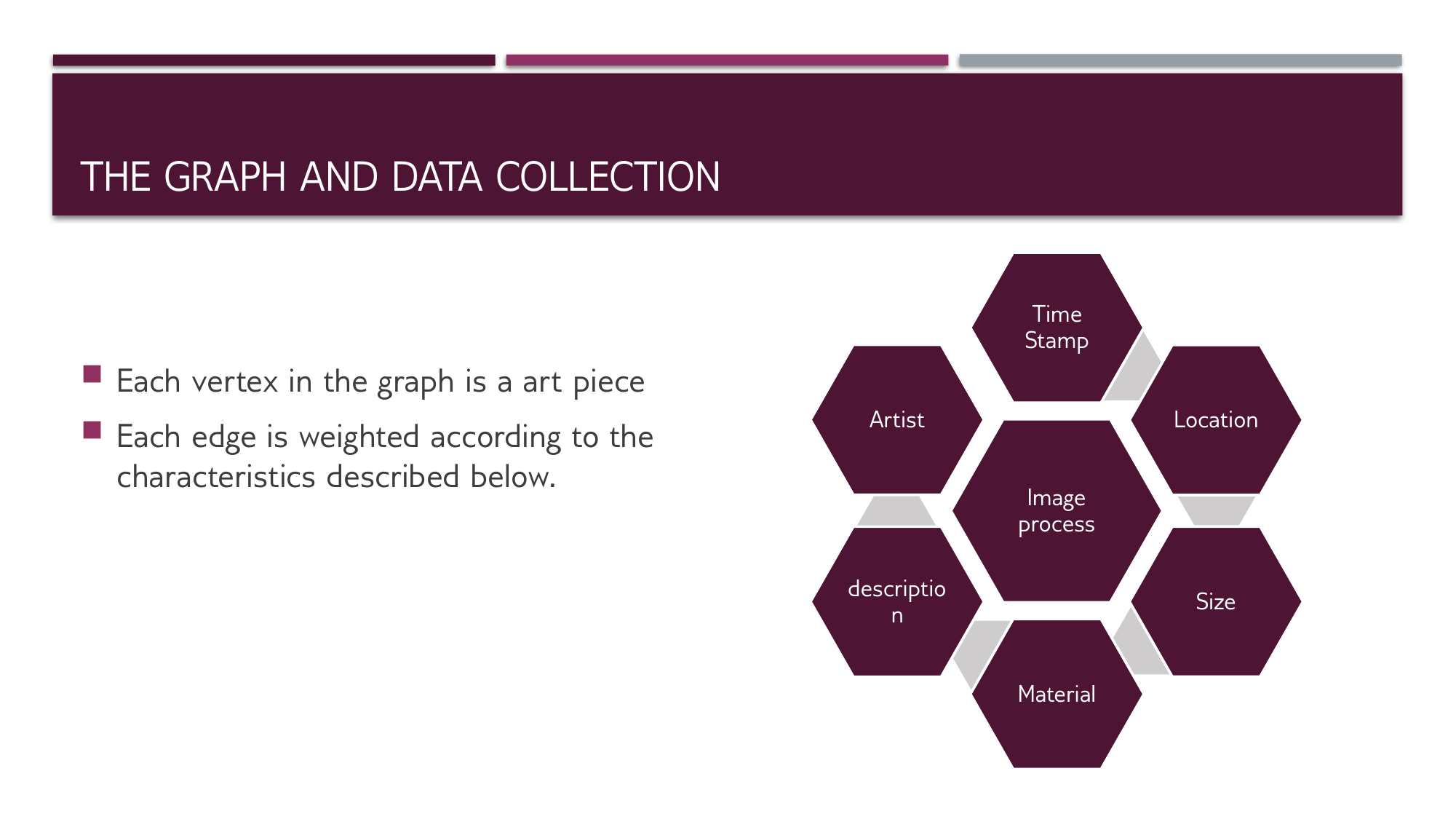

# The graph and data collection
Image process
Time Stamp
Location
Size
Material
description
Artist
Each vertex in the graph is a art piece
Each edge is weighted according to the characteristics described below.